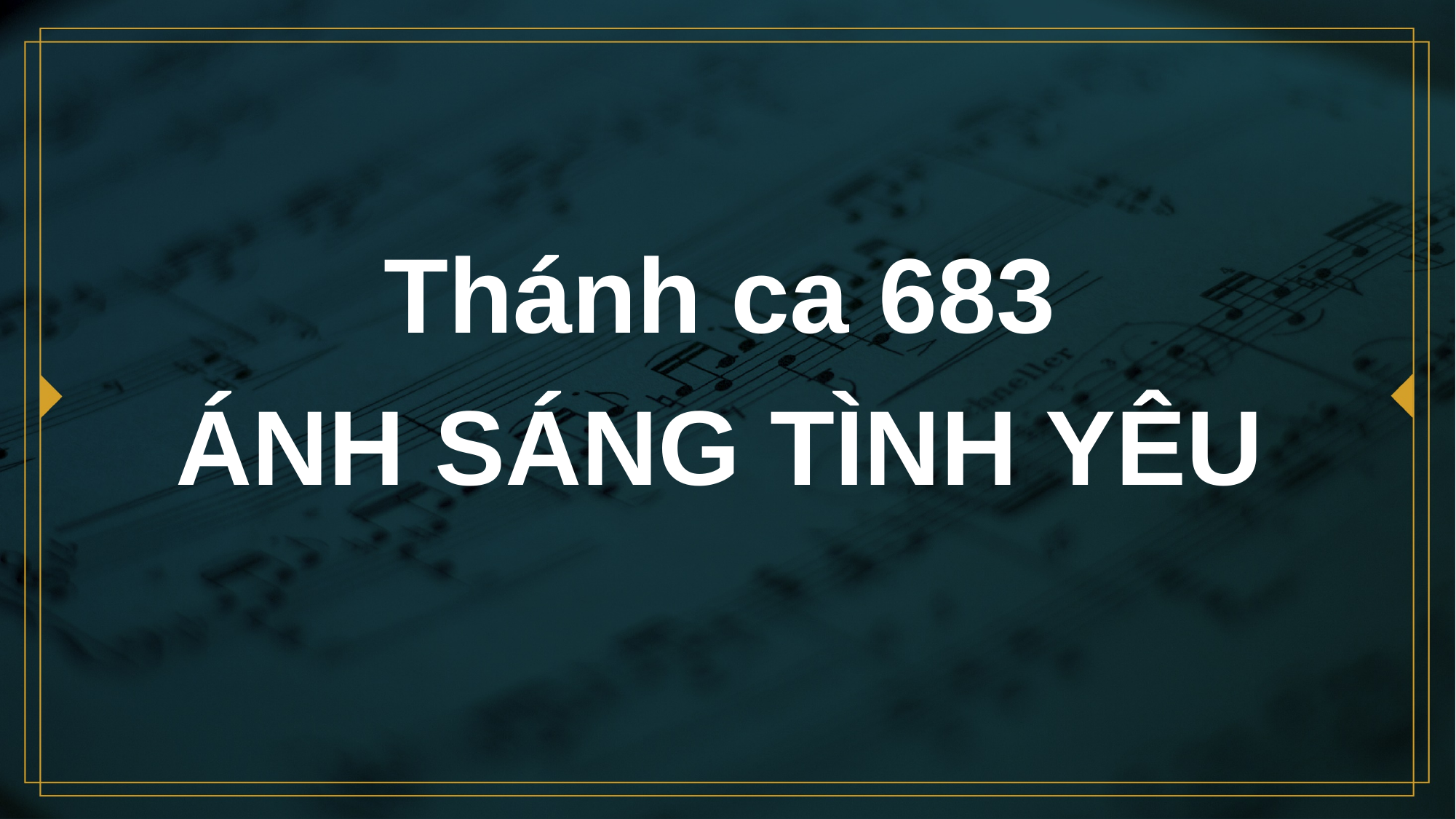

# Thánh ca 683 ÁNH SÁNG TÌNH YÊU